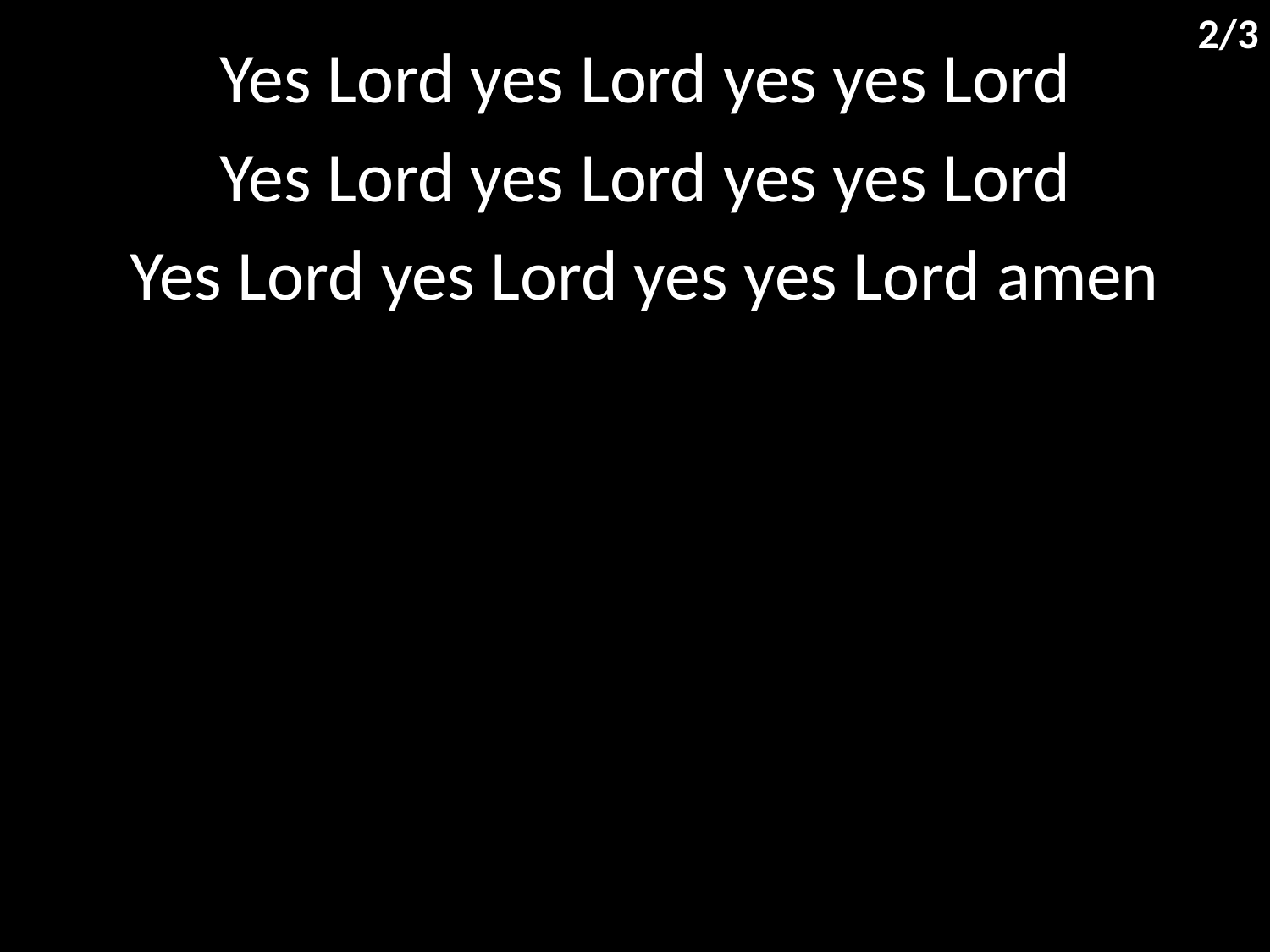

2/3
Yes Lord yes Lord yes yes Lord
Yes Lord yes Lord yes yes Lord
Yes Lord yes Lord yes yes Lord amen